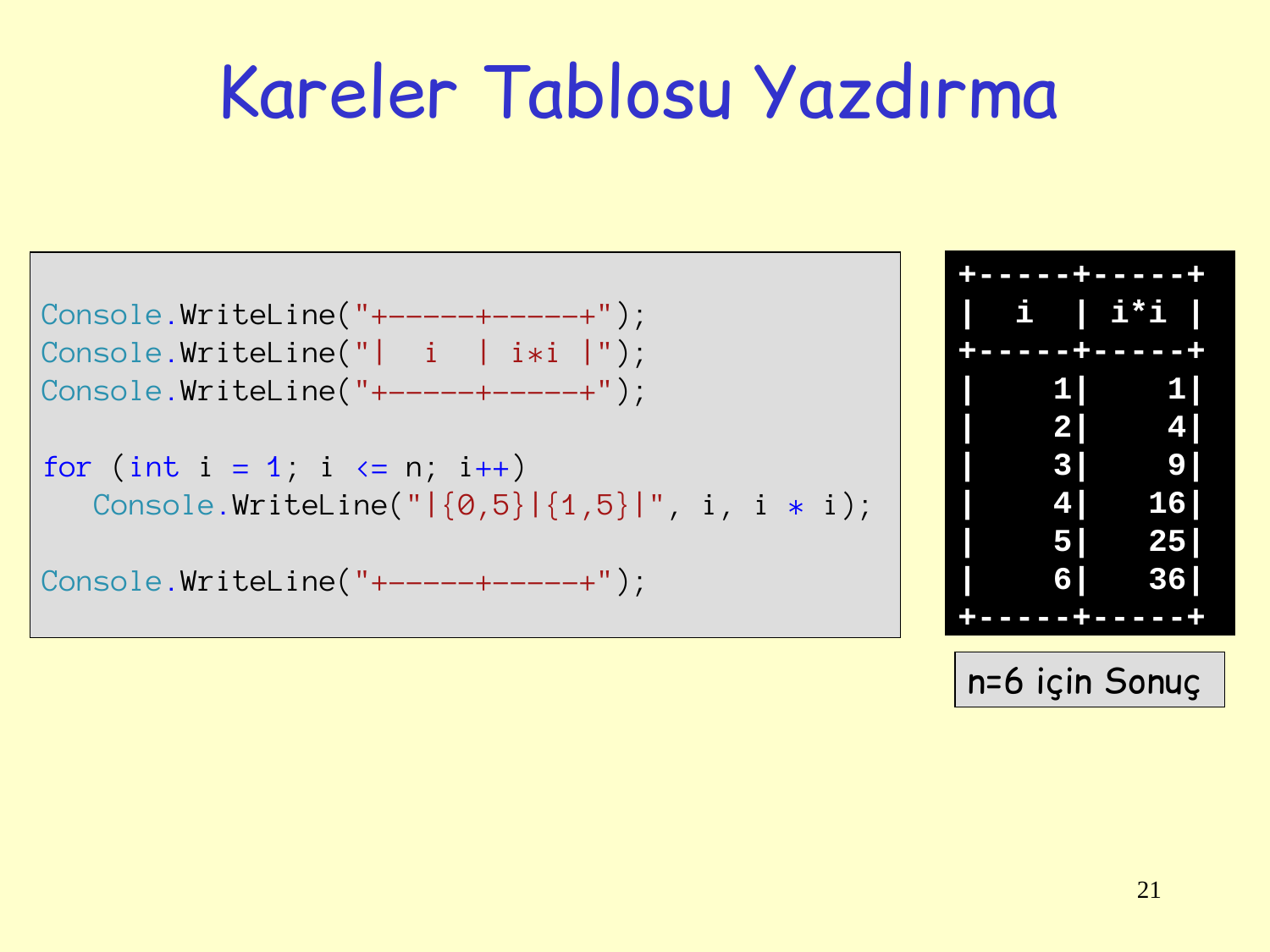

# Kareler Tablosu Yazdırma
+-----+-----+
|  i  | i*i |
+-----+-----+
|    1|    1|
|    2|    4|
|    3|    9|
|    4|   16|
|    5|   25|
|    6|   36|
+-----+-----+
Console.WriteLine("+-----+-----+");
Console.WriteLine("|  i  | i*i |");
Console.WriteLine("+-----+-----+");

for (int i = 1; i <= n; i++)
   Console.WriteLine("|{0,5}|{1,5}|", i, i * i);

Console.WriteLine("+-----+-----+");
n=6 için Sonuç
21